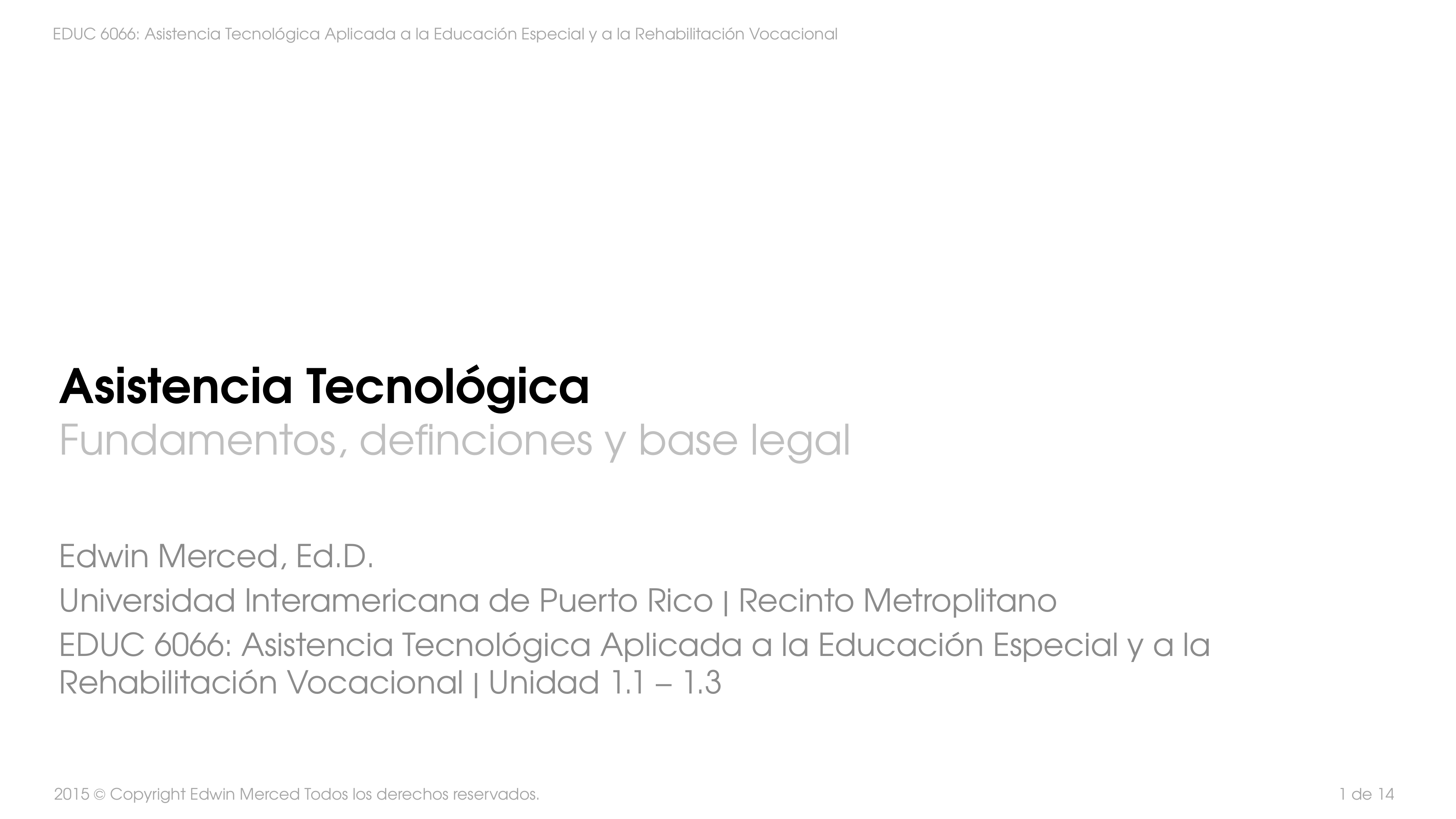

EDUC 6066: Asistencia Tecnológica Aplicada a la Educación Especial y a la Rehabilitación Vocacional
# Asistencia Tecnológica Fundamentos, definciones y base legal
Edwin Merced, Ed.D.
Universidad Interamericana de Puerto Rico | Recinto Metroplitano
EDUC 6066: Asistencia Tecnológica Aplicada a la Educación Especial y a la Rehabilitación Vocacional | Unidad 1.1 – 1.3

2015 © Copyright Edwin Merced Todos los derechos reservados.
1 de 14